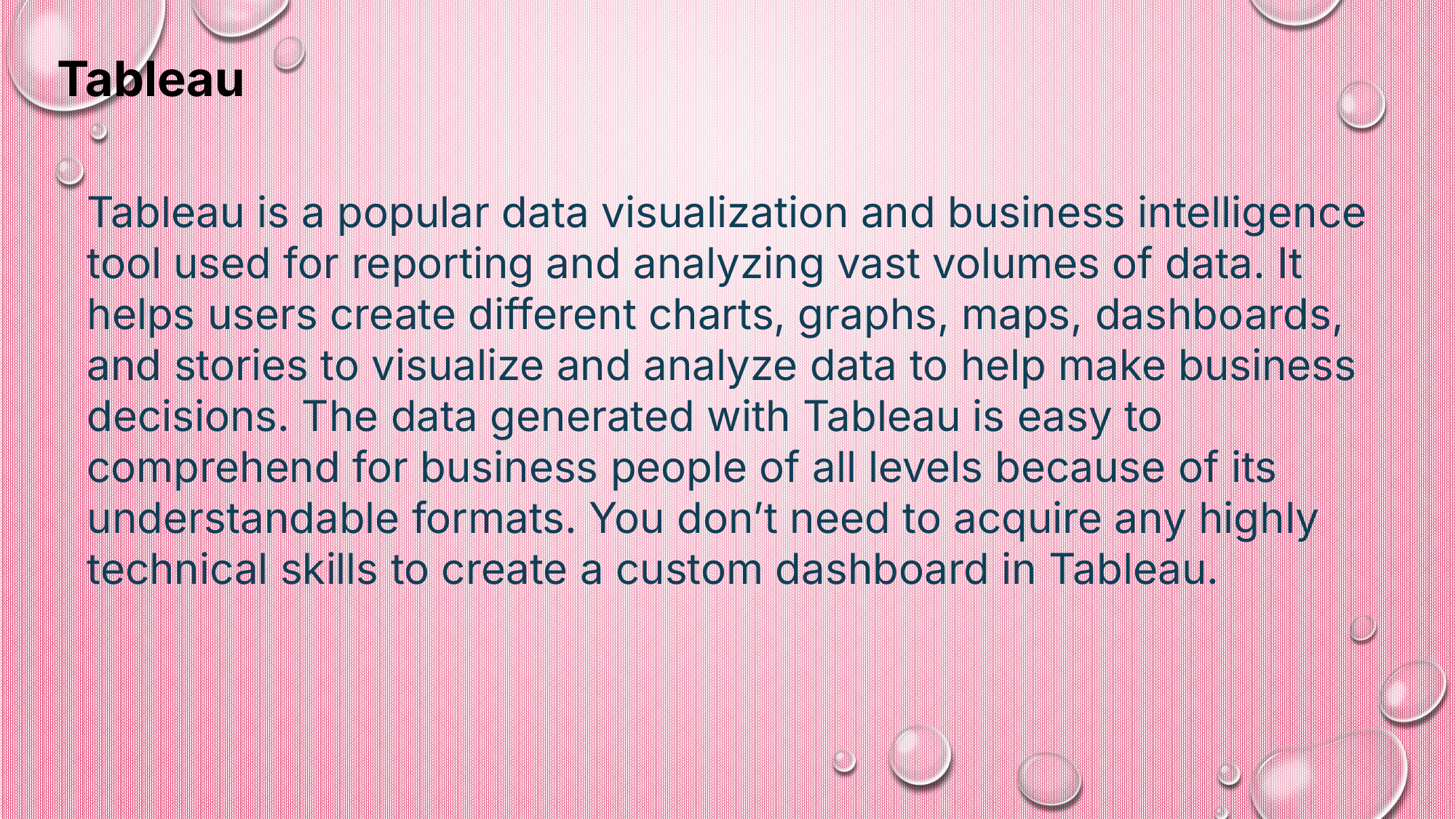

Tableau
Tableau is a popular data visualization and business intelligence tool used for reporting and analyzing vast volumes of data. It helps users create different charts, graphs, maps, dashboards, and stories to visualize and analyze data to help make business decisions. The data generated with Tableau is easy to comprehend for business people of all levels because of its understandable formats. You don’t need to acquire any highly technical skills to create a custom dashboard in Tableau.